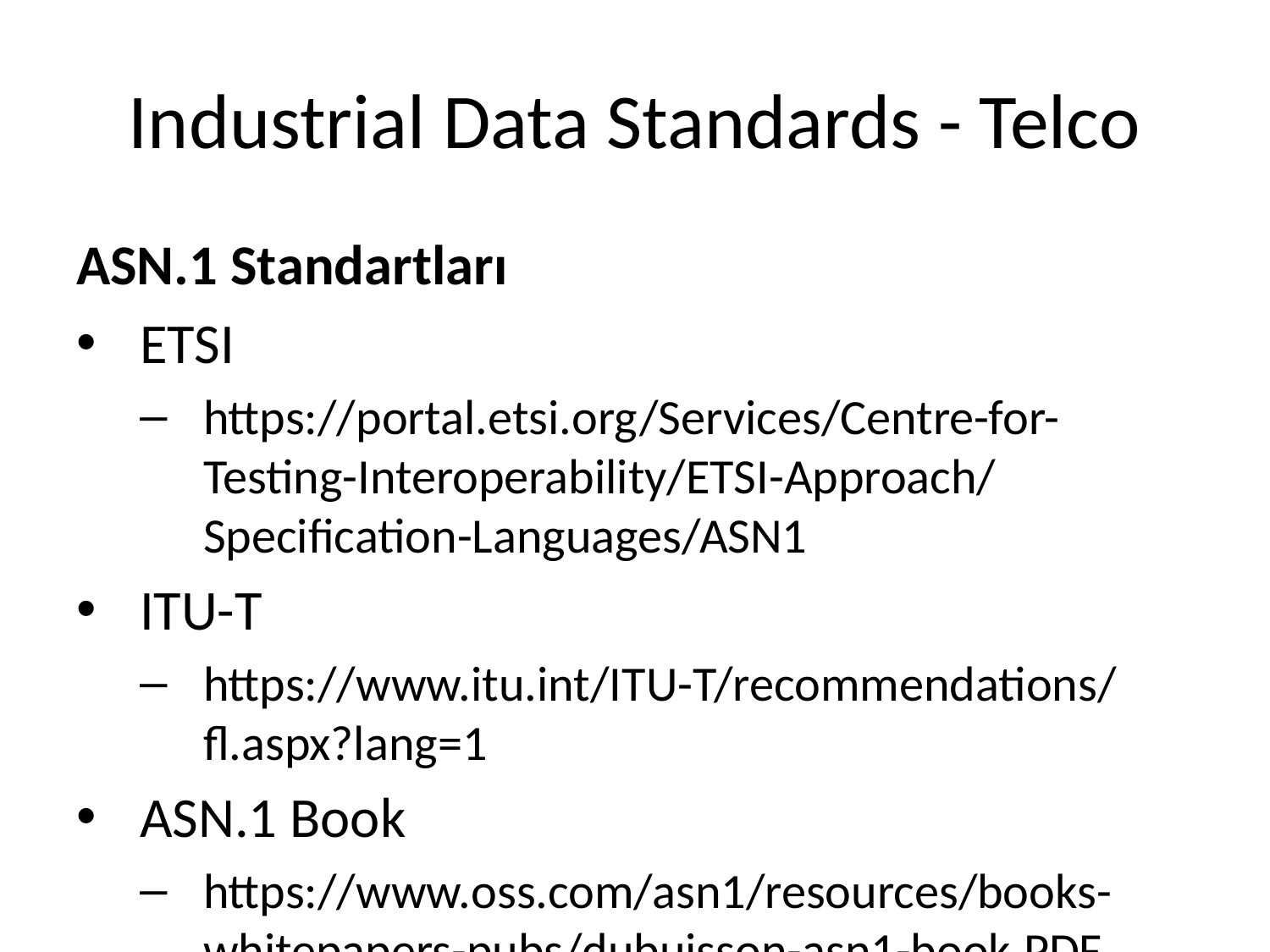

# Industrial Data Standards - Telco
ASN.1 Standartları
ETSI
https://portal.etsi.org/Services/Centre-for-Testing-Interoperability/ETSI-Approach/Specification-Languages/ASN1
ITU-T
https://www.itu.int/ITU-T/recommendations/fl.aspx?lang=1
ASN.1 Book
https://www.oss.com/asn1/resources/books-whitepapers-pubs/dubuisson-asn1-book.PDF